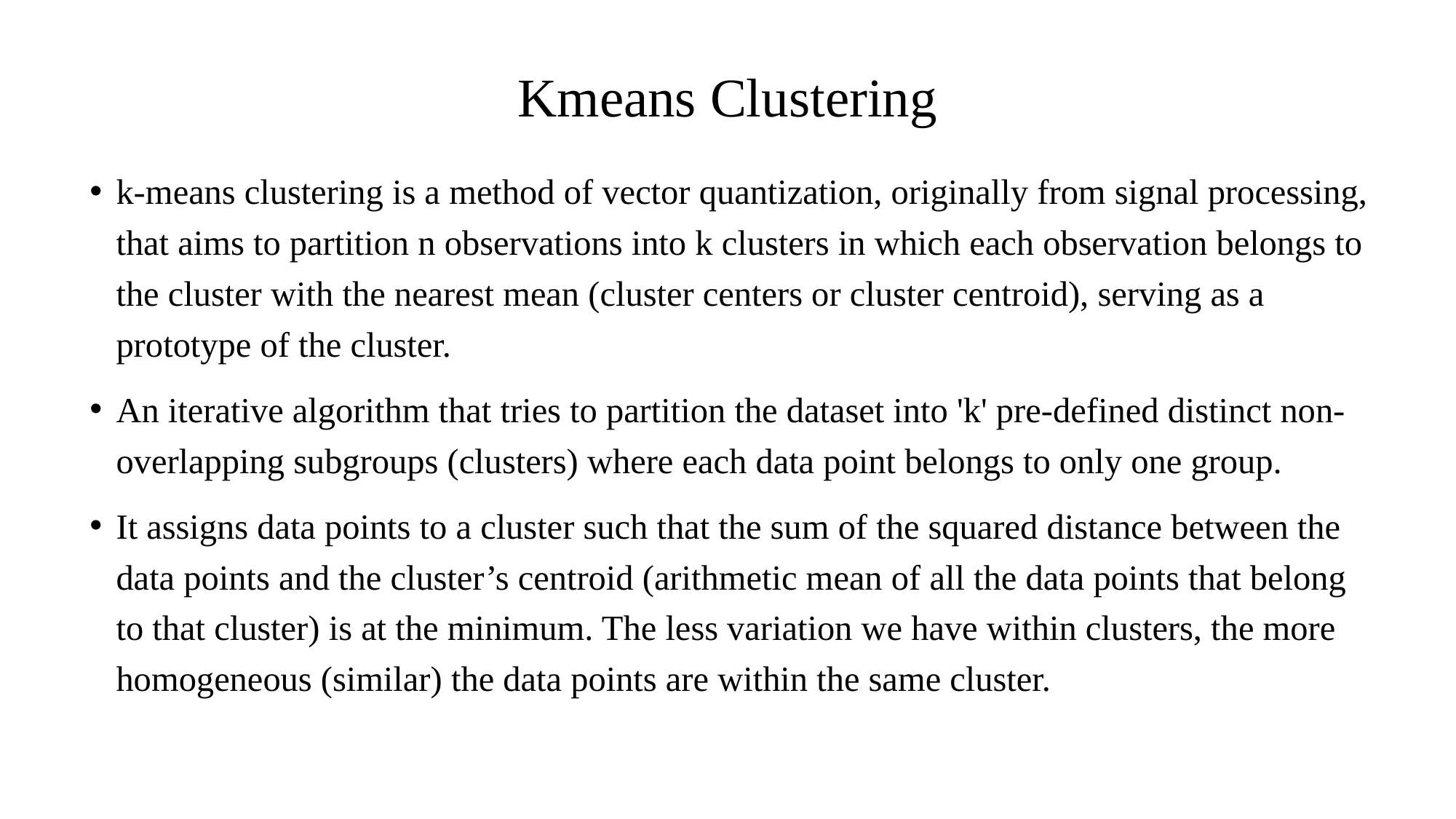

# Kmeans Clustering
k-means clustering is a method of vector quantization, originally from signal processing, that aims to partition n observations into k clusters in which each observation belongs to the cluster with the nearest mean (cluster centers or cluster centroid), serving as a prototype of the cluster.
An iterative algorithm that tries to partition the dataset into 'k' pre-defined distinct non-overlapping subgroups (clusters) where each data point belongs to only one group.
It assigns data points to a cluster such that the sum of the squared distance between the data points and the cluster’s centroid (arithmetic mean of all the data points that belong to that cluster) is at the minimum. The less variation we have within clusters, the more homogeneous (similar) the data points are within the same cluster.